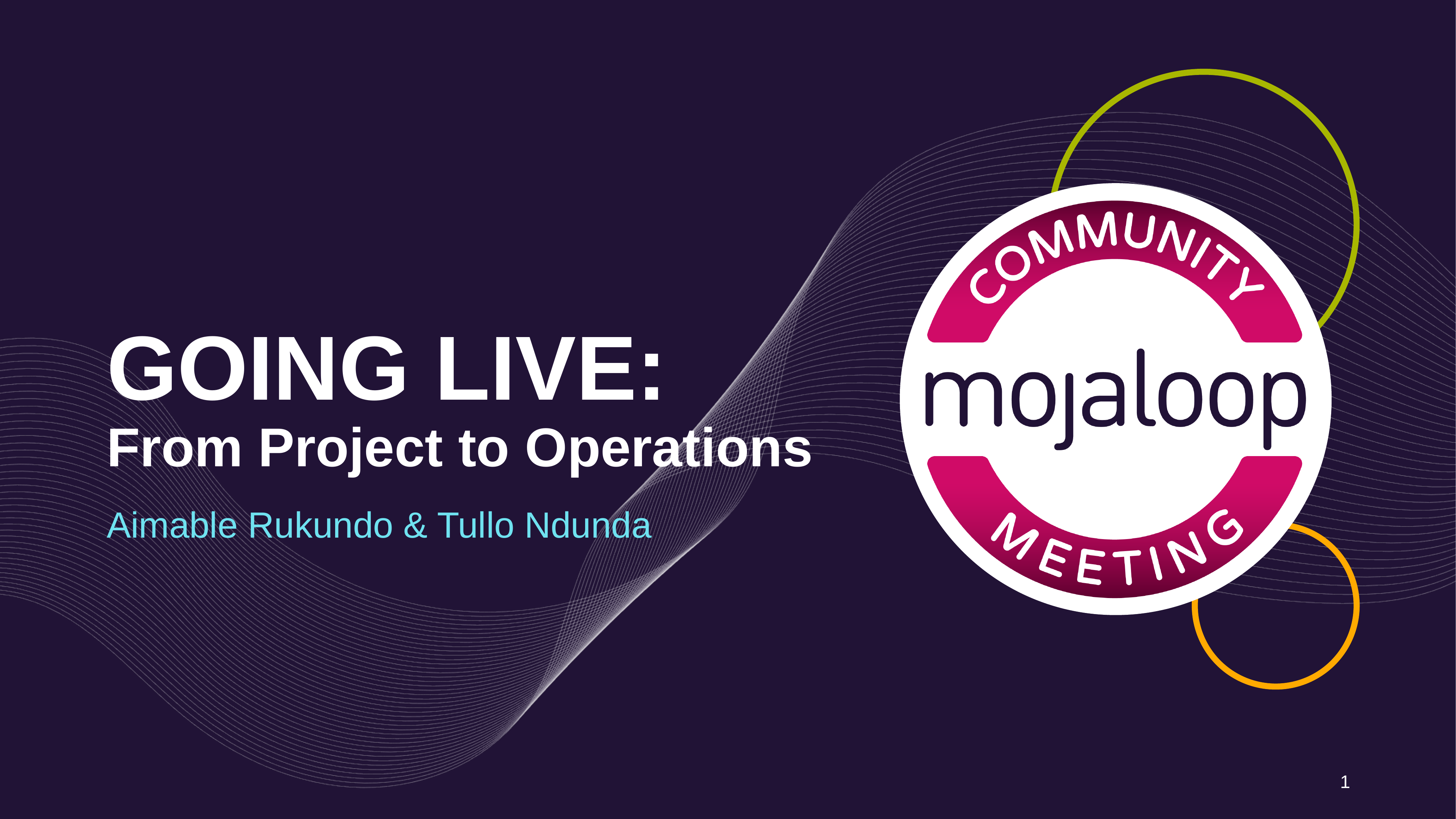

# GOING LIVE: From Project to Operations
Aimable Rukundo & Tullo Ndunda
1